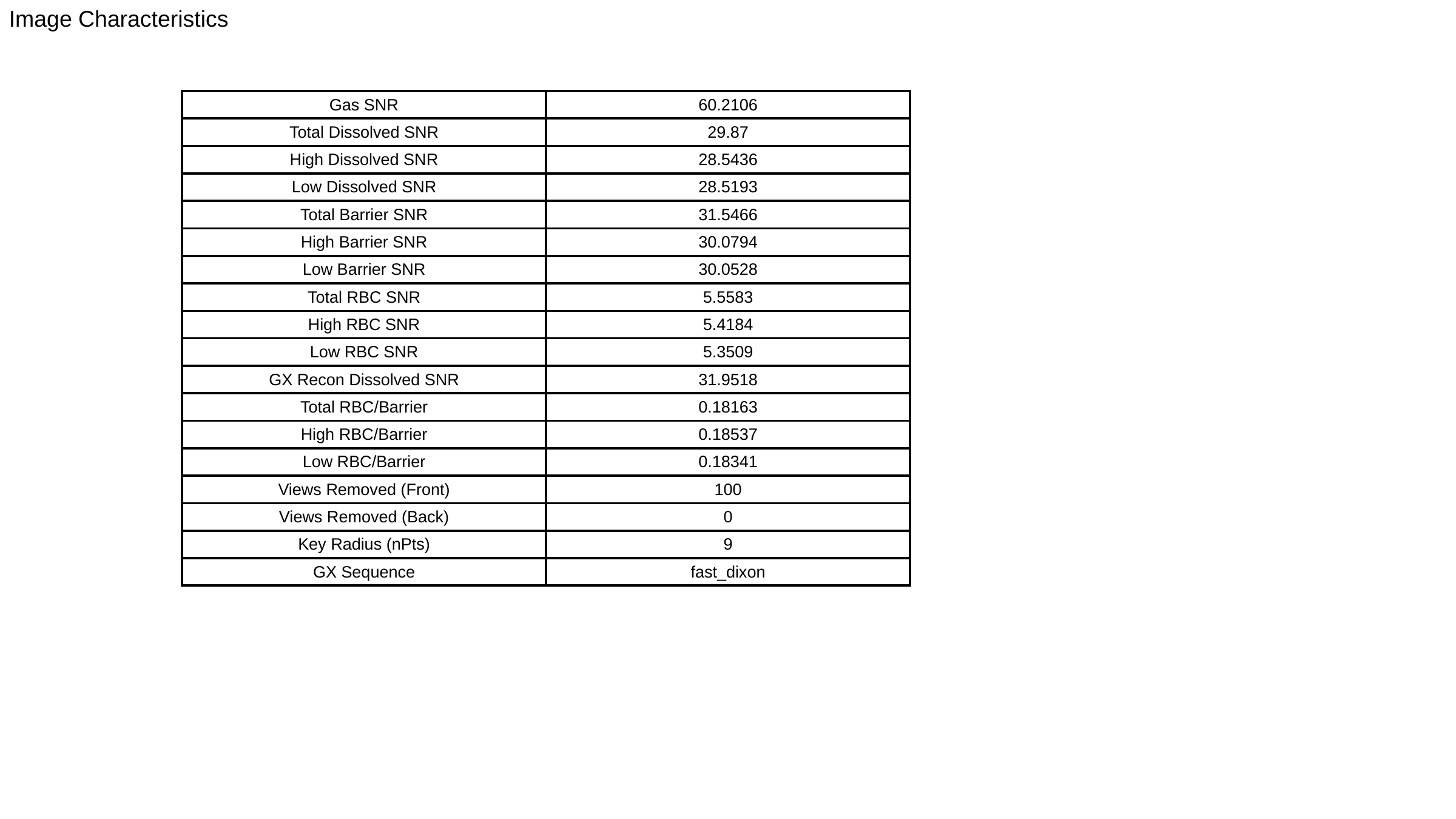

Image Characteristics
| Gas SNR | 60.2106 |
| --- | --- |
| Total Dissolved SNR | 29.87 |
| High Dissolved SNR | 28.5436 |
| Low Dissolved SNR | 28.5193 |
| Total Barrier SNR | 31.5466 |
| High Barrier SNR | 30.0794 |
| Low Barrier SNR | 30.0528 |
| Total RBC SNR | 5.5583 |
| High RBC SNR | 5.4184 |
| Low RBC SNR | 5.3509 |
| GX Recon Dissolved SNR | 31.9518 |
| Total RBC/Barrier | 0.18163 |
| High RBC/Barrier | 0.18537 |
| Low RBC/Barrier | 0.18341 |
| Views Removed (Front) | 100 |
| Views Removed (Back) | 0 |
| Key Radius (nPts) | 9 |
| GX Sequence | fast\_dixon |